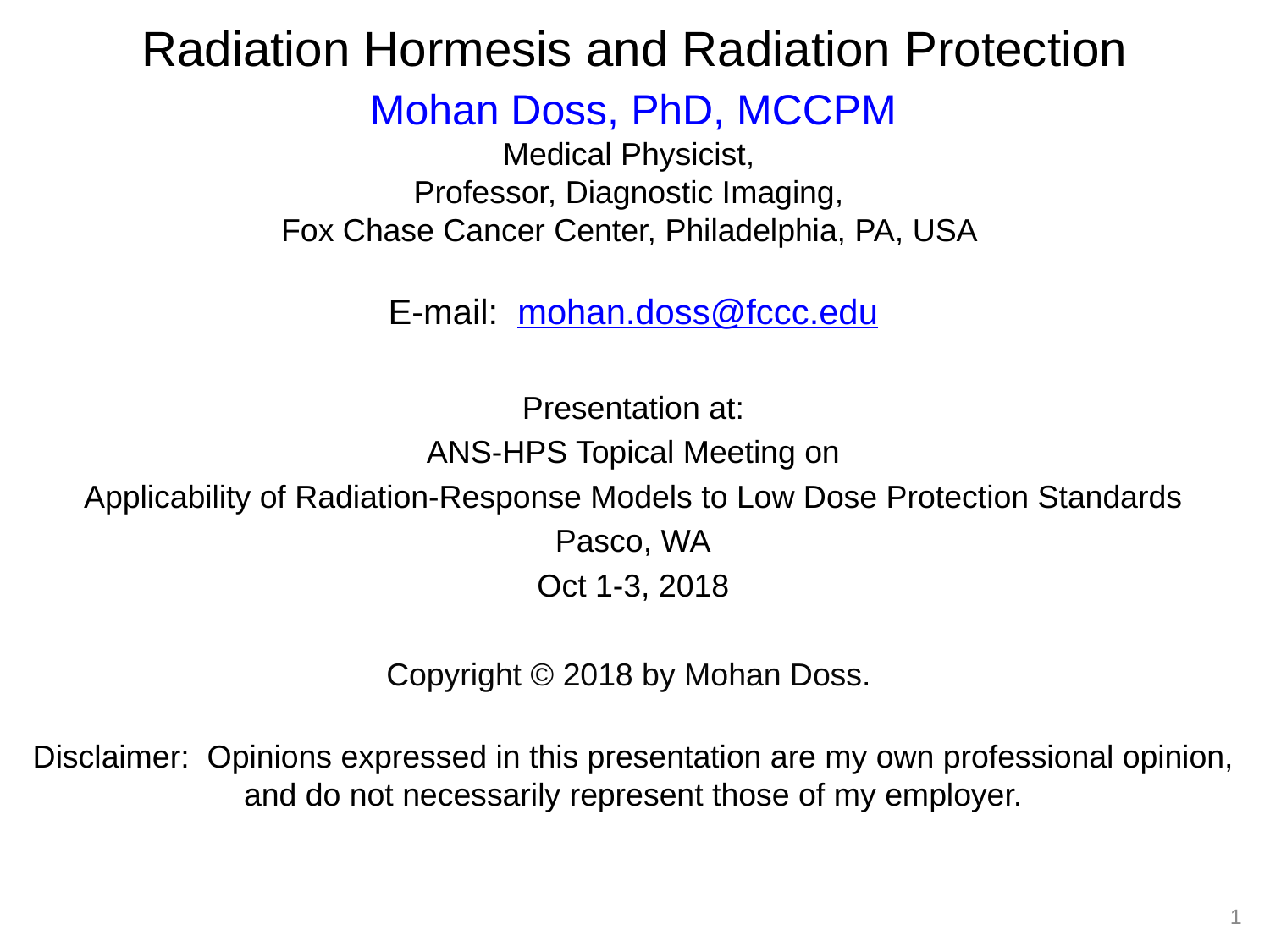

# Radiation Hormesis and Radiation Protection
Mohan Doss, PhD, MCCPM
Medical Physicist,
Professor, Diagnostic Imaging,
Fox Chase Cancer Center, Philadelphia, PA, USA

E-mail:  mohan.doss@fccc.edu

Presentation at:
ANS-HPS Topical Meeting on
Applicability of Radiation-Response Models to Low Dose Protection Standards
Pasco, WA
Oct 1-3, 2018

Copyright © 2018 by Mohan Doss.

Disclaimer:  Opinions expressed in this presentation are my own professional opinion, and do not necessarily represent those of my employer.

1